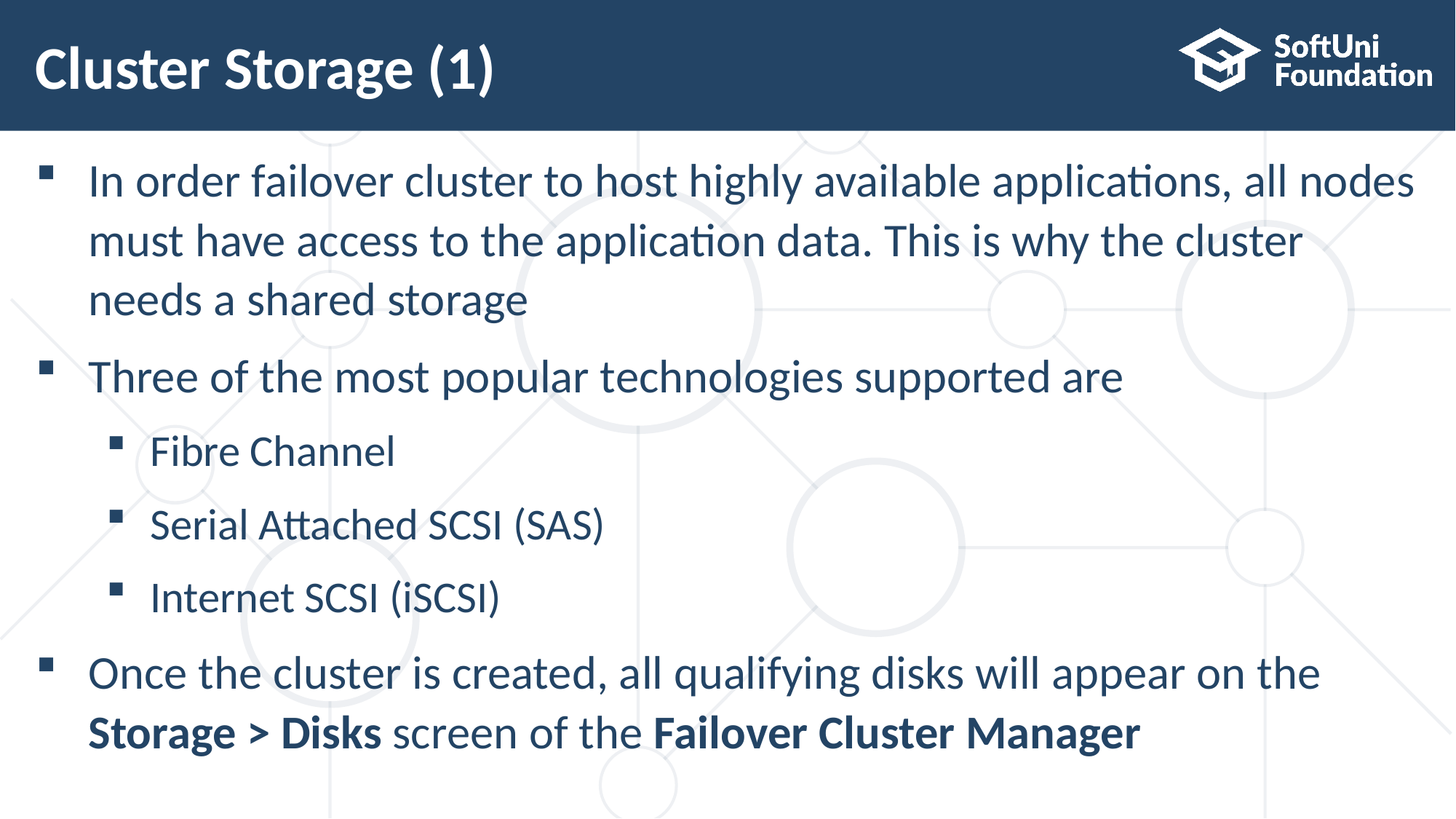

# Cluster Storage (1)
In order failover cluster to host highly available applications, all nodes must have access to the application data. This is why the cluster needs a shared storage
Three of the most popular technologies supported are
Fibre Channel
Serial Attached SCSI (SAS)
Internet SCSI (iSCSI)
Once the cluster is created, all qualifying disks will appear on the Storage > Disks screen of the Failover Cluster Manager